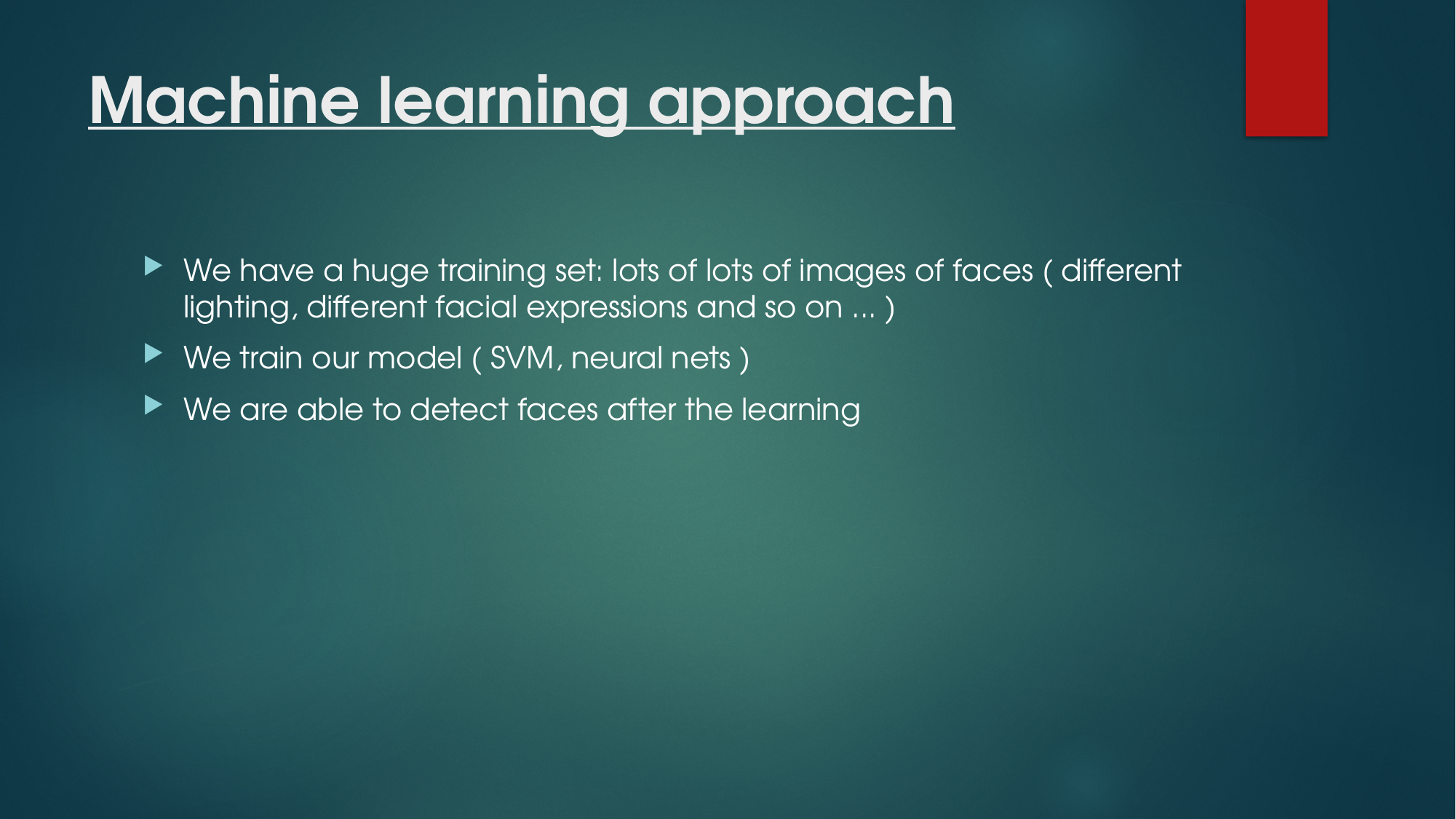

# Machine learning approach
We have a huge training set: lots of lots of images of faces ( different lighting, different facial expressions and so on ... )
We train our model ( SVM, neural nets )
We are able to detect faces after the learning